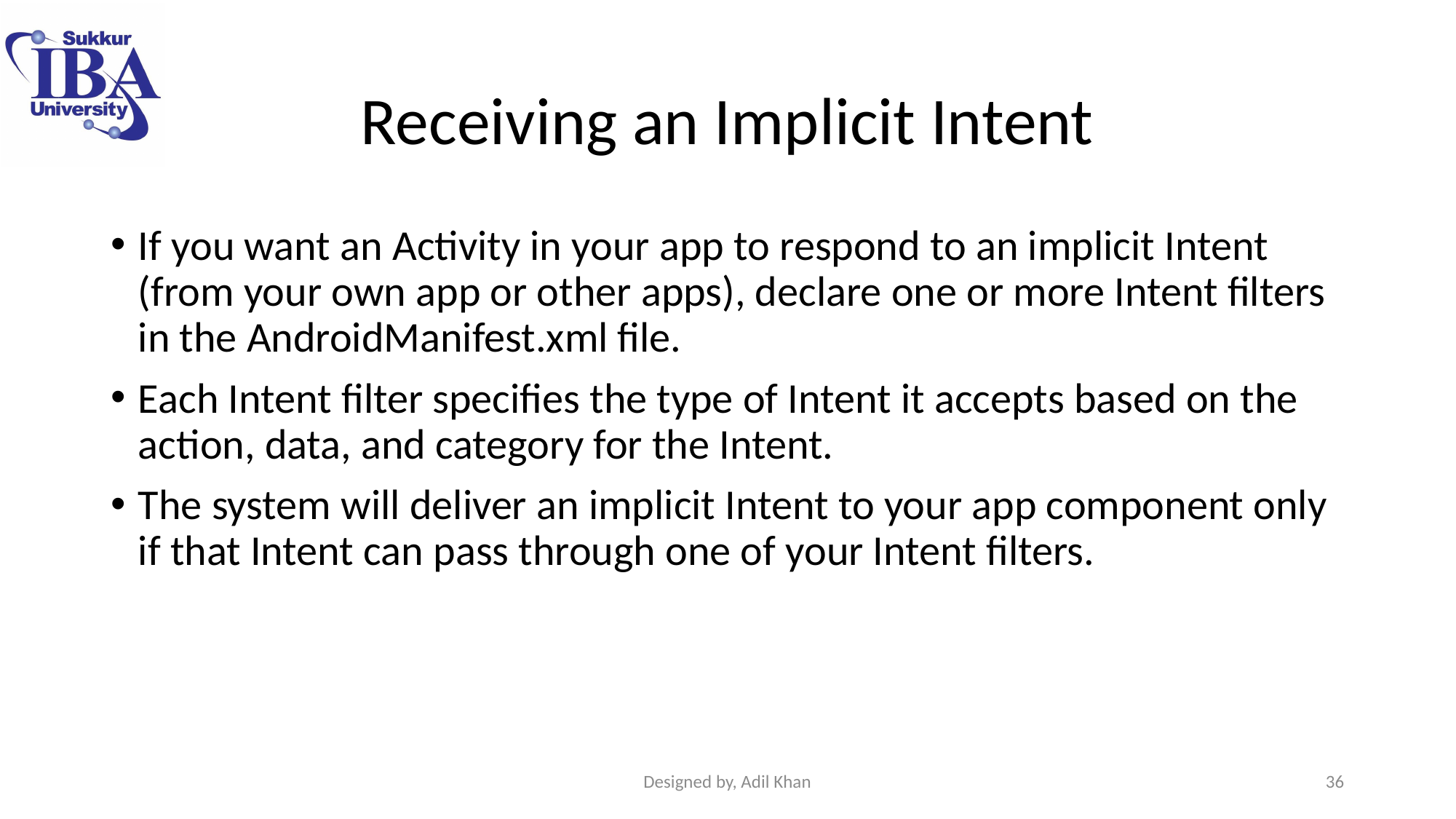

# Receiving an Implicit Intent
If you want an Activity in your app to respond to an implicit Intent (from your own app or other apps), declare one or more Intent filters in the AndroidManifest.xml file.
Each Intent filter specifies the type of Intent it accepts based on the action, data, and category for the Intent.
The system will deliver an implicit Intent to your app component only if that Intent can pass through one of your Intent filters.
Designed by, Adil Khan
36